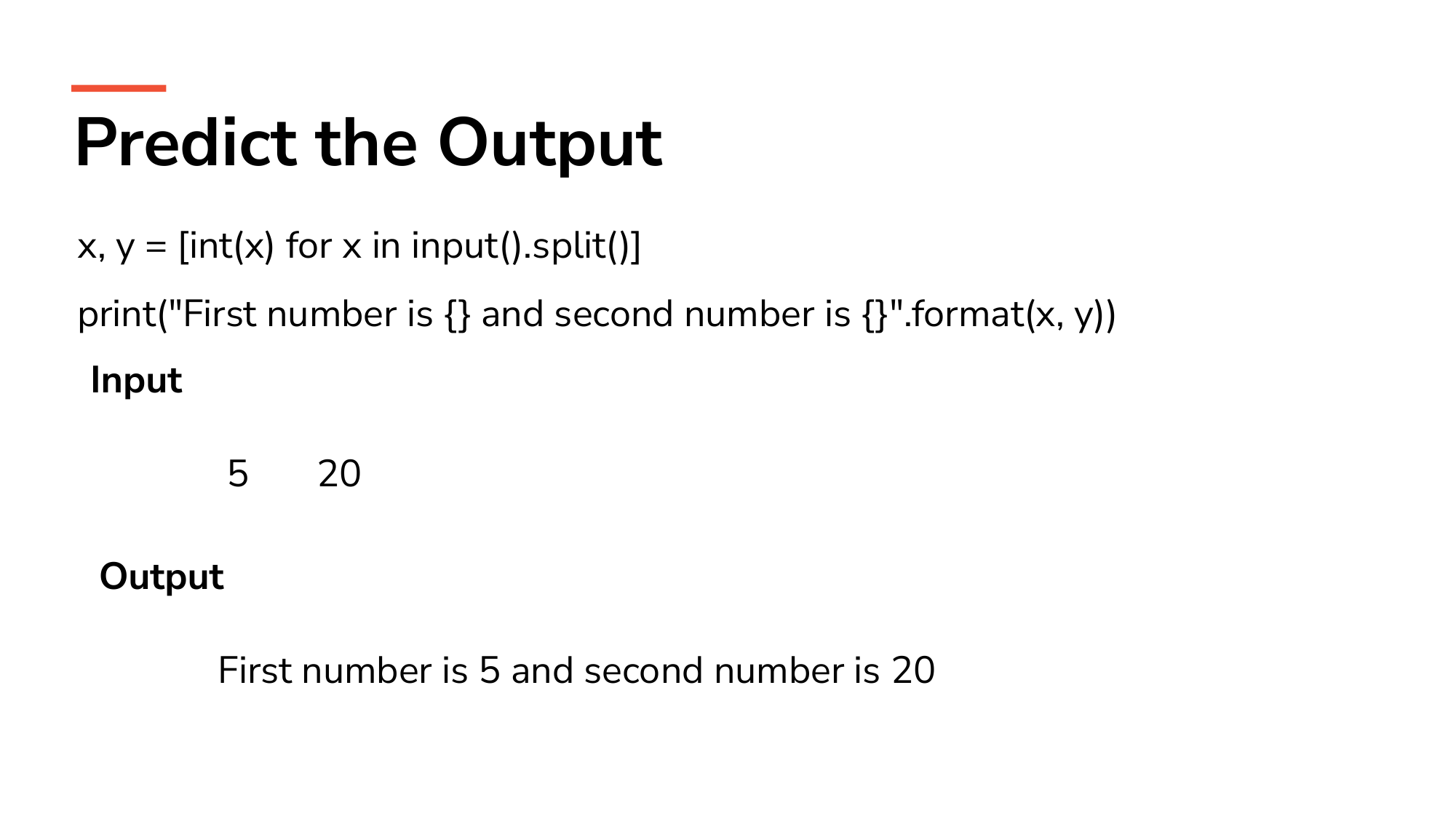

Predict the Output
x, y = [int(x) for x in input().split()]
print("First number is {} and second number is {}".format(x, y))
Input
5       20
Output
First number is 5 and second number is 20